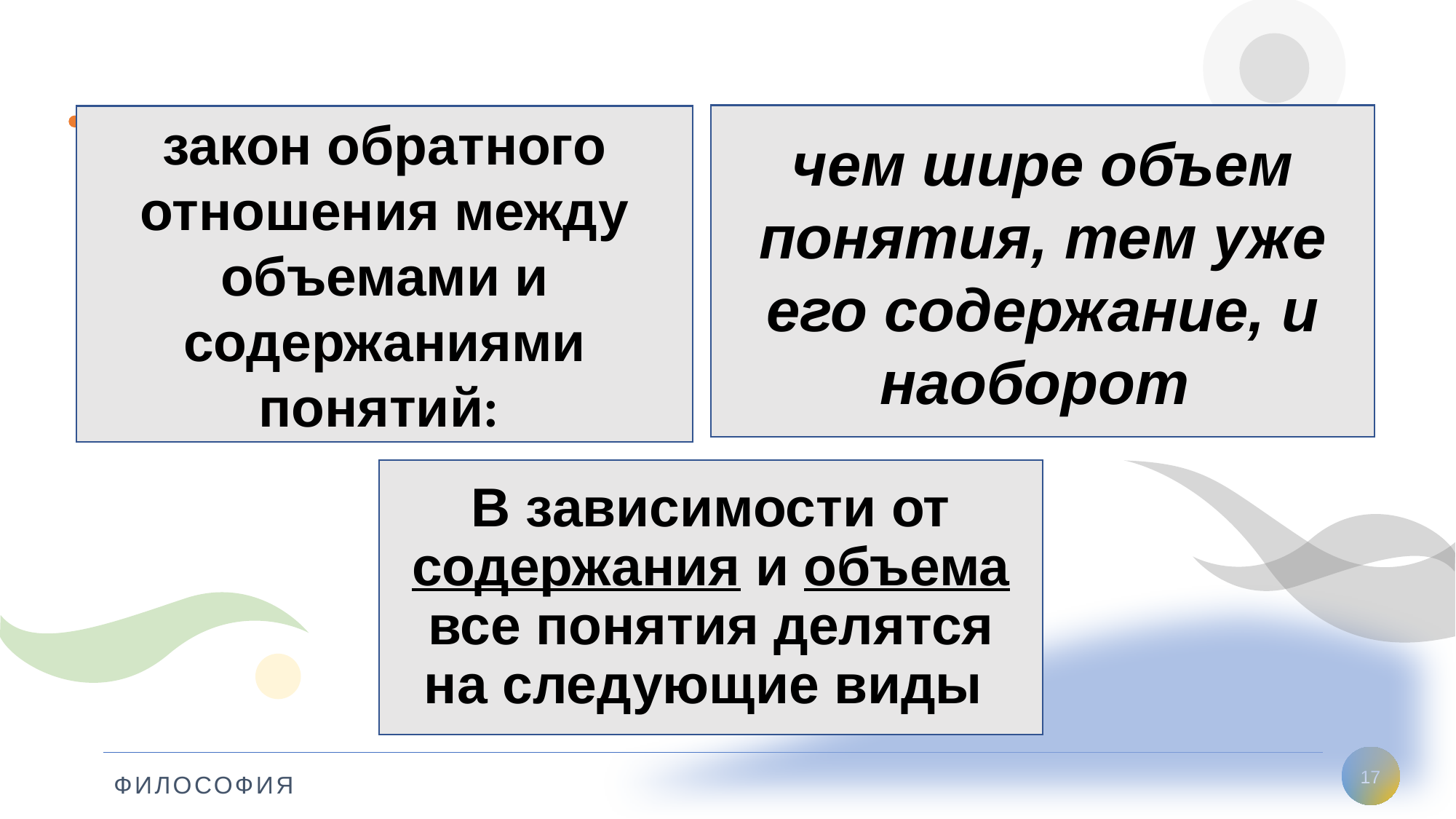

чем шире объем понятия, тем уже его содержание, и наоборот
закон обратного отношения между объемами и содержаниями понятий:

HSM
Т
0

В зависимости от содержания и объема все понятия делятся на следующие виды

17